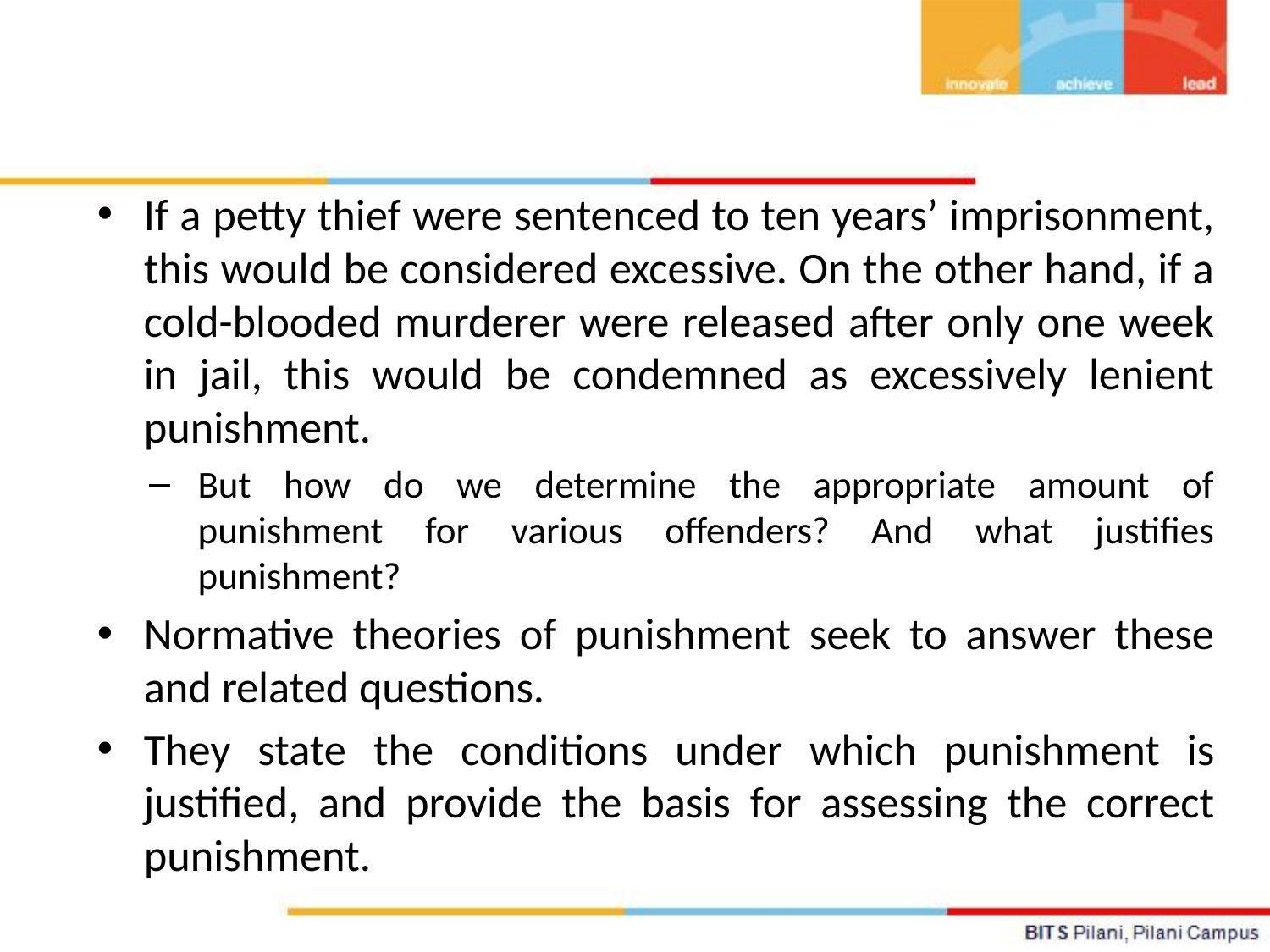

If a petty thief were sentenced to ten years’ imprisonment, this would be considered excessive. On the other hand, if a cold-blooded murderer were released after only one week in jail, this would be condemned as excessively lenient punishment.
But how do we determine the appropriate amount of punishment for various offenders? And what justifies punishment?
Normative theories of punishment seek to answer these and related questions.
They state the conditions under which punishment is justified, and provide the basis for assessing the correct punishment.